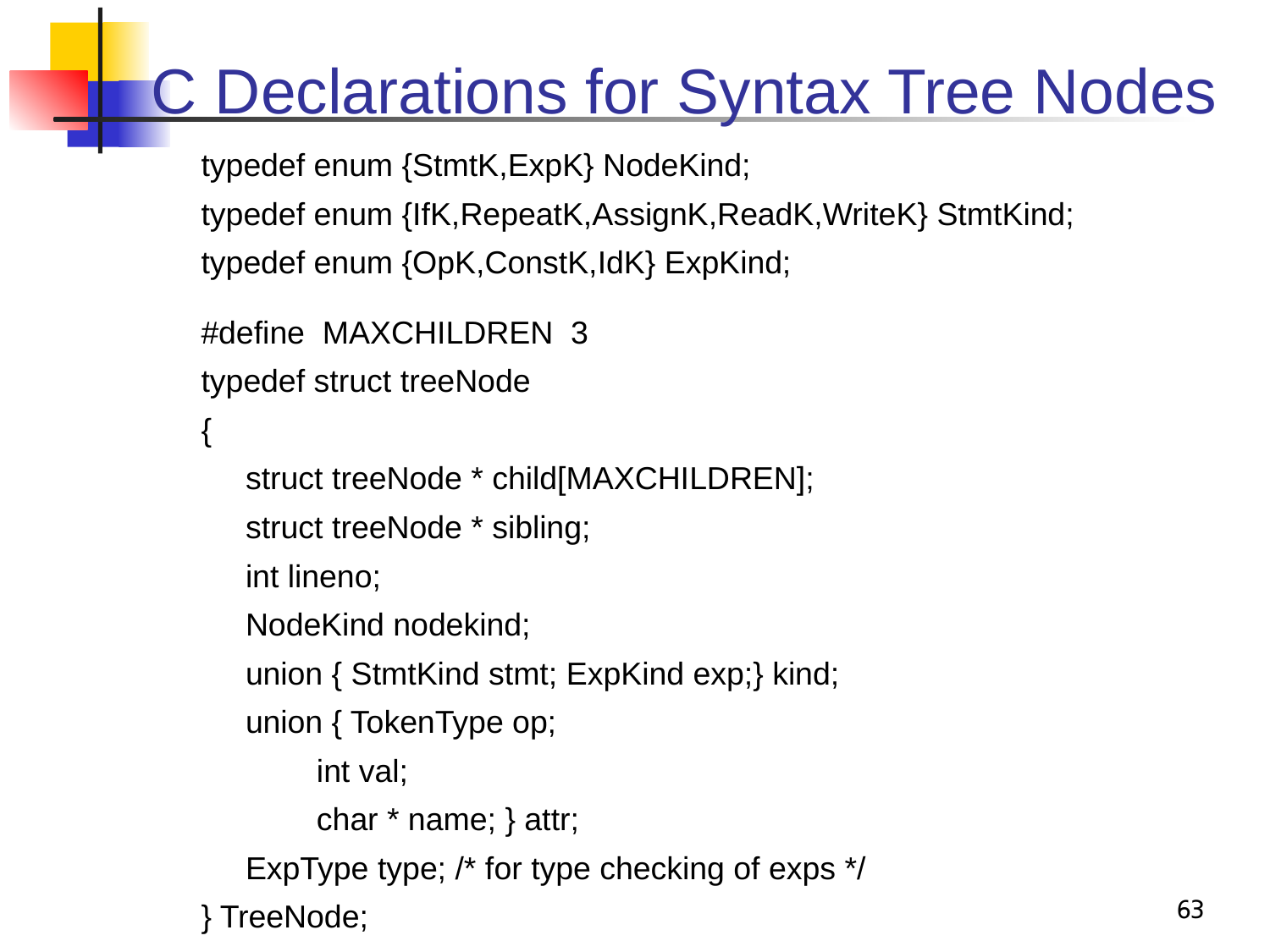

# C Declarations for Syntax Tree Nodes
typedef enum {StmtK,ExpK} NodeKind;
typedef enum {IfK,RepeatK,AssignK,ReadK,WriteK} StmtKind;
typedef enum {OpK,ConstK,IdK} ExpKind;
#define  MAXCHILDREN  3
typedef struct treeNode
{
     struct treeNode * child[MAXCHILDREN];
     struct treeNode * sibling;
     int lineno;
     NodeKind nodekind;
     union { StmtKind stmt; ExpKind exp;} kind;
     union { TokenType op;
             int val;
             char * name; } attr;
     ExpType type; /* for type checking of exps */
} TreeNode;
63